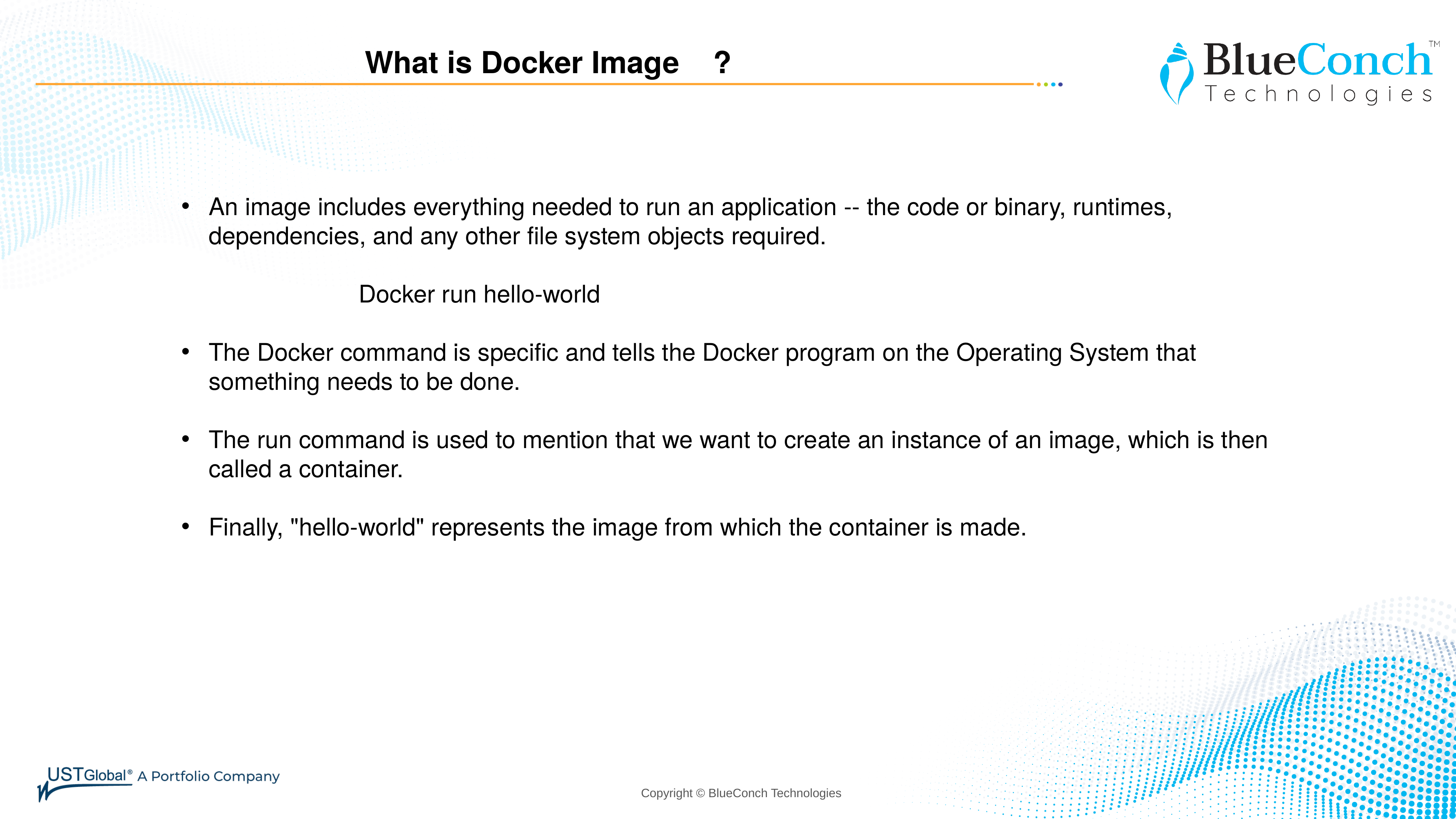

What is Docker Image    ?
An image includes everything needed to run an application -- the code or binary, runtimes, dependencies, and any other file system objects required.

        			  Docker run hello-world

The Docker command is specific and tells the Docker program on the Operating System that something needs to be done.

The run command is used to mention that we want to create an instance of an image, which is then called a container.

Finally, "hello-world" represents the image from which the container is made.